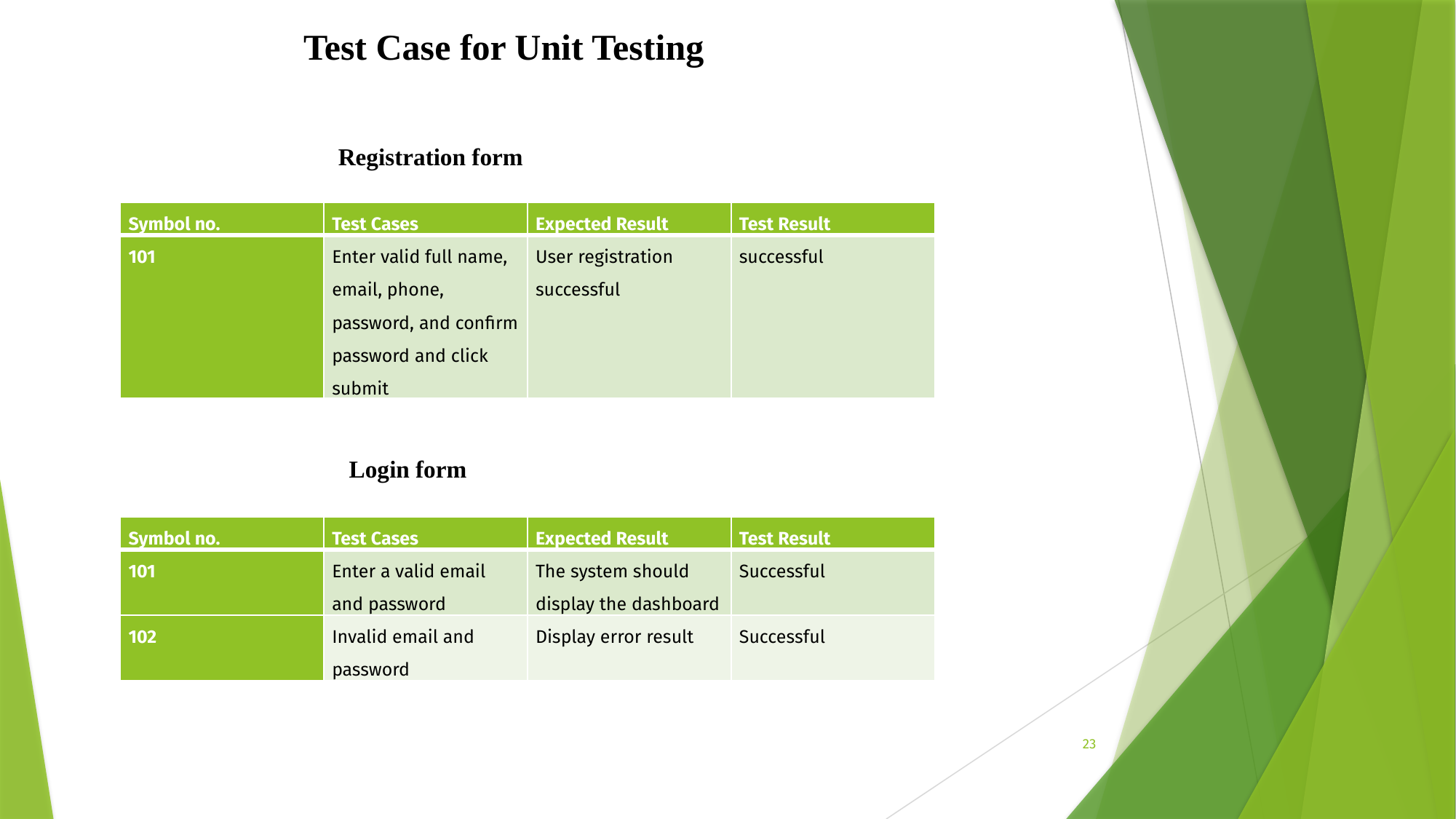

Test Case for Unit Testing

Registration form

| Symbol no. | Test Cases | Expected Result | Test Result |
| --- | --- | --- | --- |
| 101 | Enter valid full name, email, phone, password, and confirm password and click submit | User registration successful | successful |
 Login form

| Symbol no. | Test Cases | Expected Result | Test Result |
| --- | --- | --- | --- |
| 101 | Enter a valid email and password | The system should display the dashboard | Successful |
| 102 | Invalid email and password | Display error result | Successful |
23